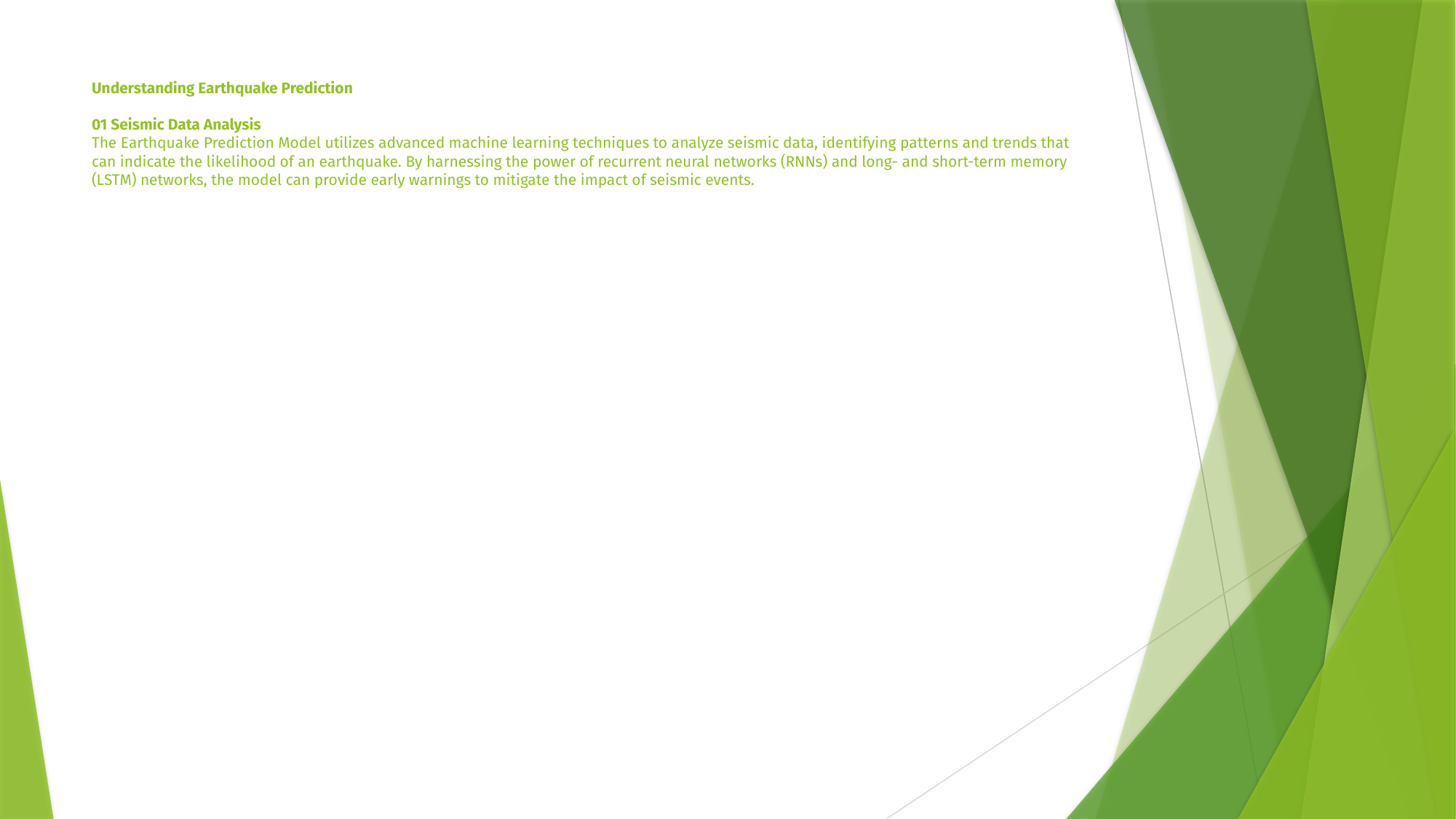

# Understanding Earthquake Prediction 01 Seismic Data Analysis The Earthquake Prediction Model utilizes advanced machine learning techniques to analyze seismic data, identifying patterns and trends that can indicate the likelihood of an earthquake. By harnessing the power of recurrent neural networks (RNNs) and long- and short-term memory (LSTM) networks, the model can provide early warnings to mitigate the impact of seismic events.